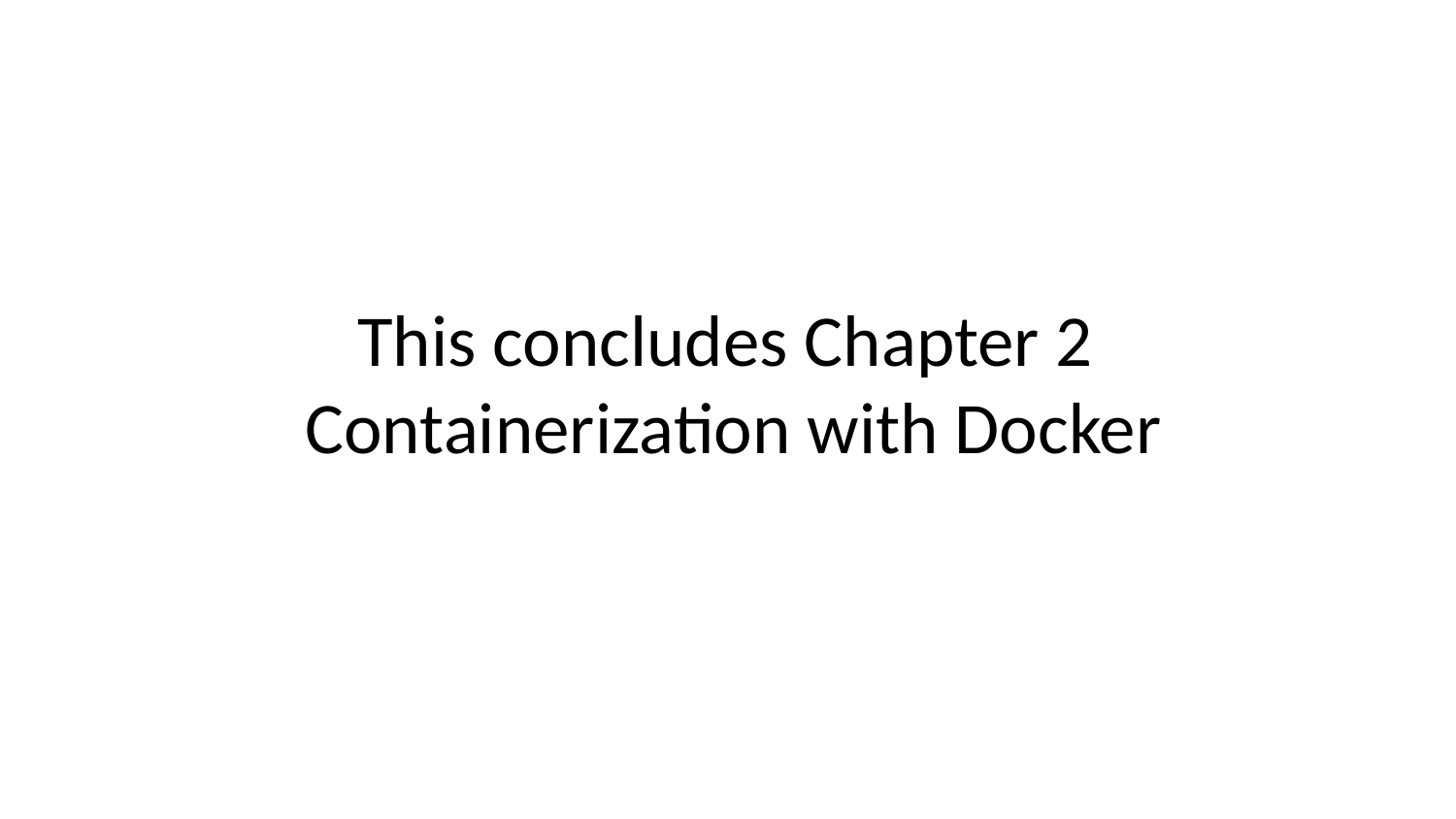

# This concludes Chapter 2 Containerization with Docker